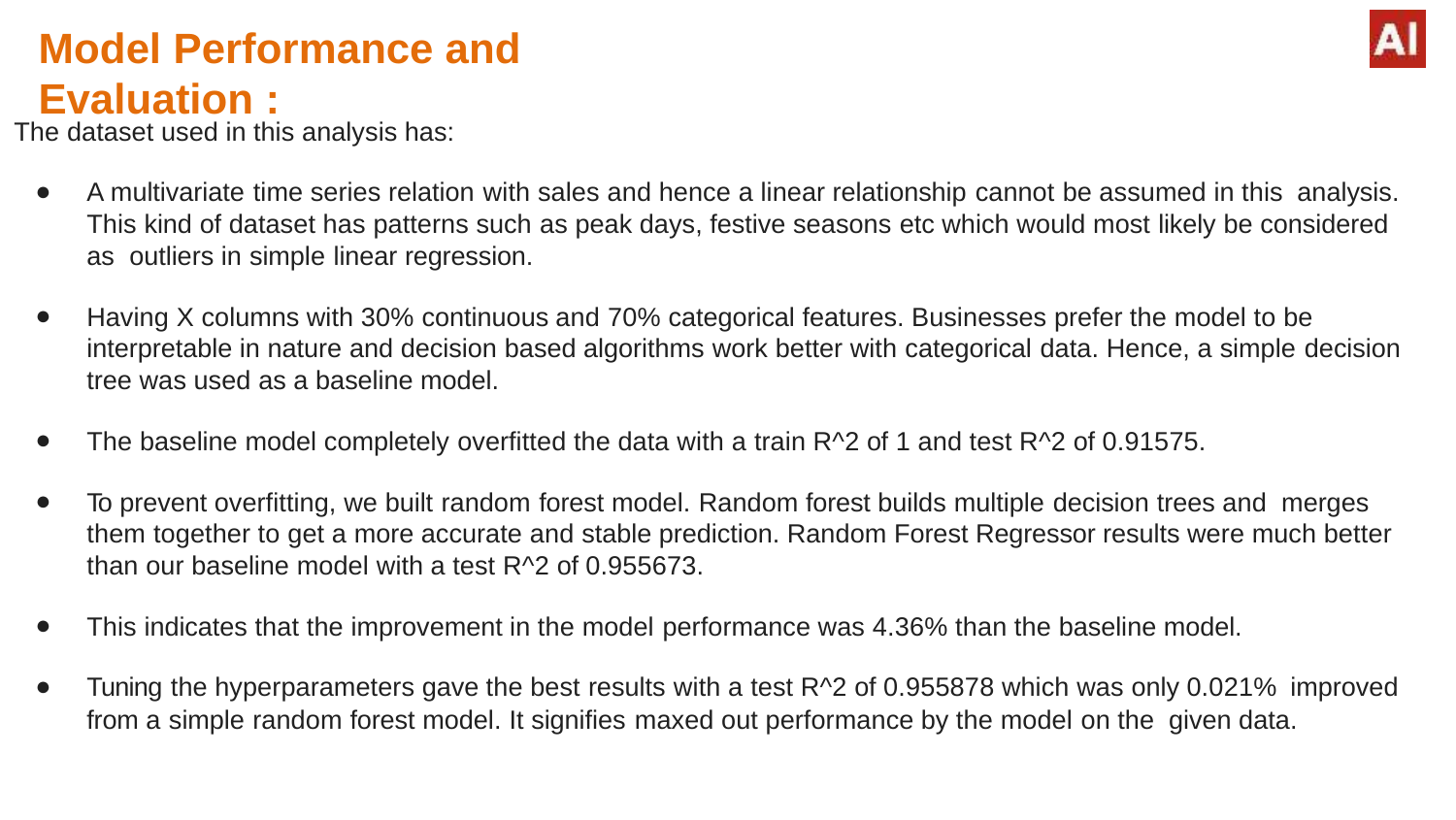

# Model Performance and Evaluation :
The dataset used in this analysis has:

A multivariate time series relation with sales and hence a linear relationship cannot be assumed in this analysis.  This kind of dataset has patterns such as peak days, festive seasons etc which would most likely be considered as  outliers in simple linear regression.

Having X columns with 30% continuous and 70% categorical features. Businesses prefer the model to be  interpretable in nature and decision based algorithms work better with categorical data. Hence, a simple decision  tree was used as a baseline model.

The baseline model completely overfitted the data with a train R^2 of 1 and test R^2 of 0.91575.

To prevent overfitting, we built random forest model. Random forest builds multiple decision trees and merges  them together to get a more accurate and stable prediction. Random Forest Regressor results were much better  than our baseline model with a test R^2 of 0.955673.

This indicates that the improvement in the model performance was 4.36% than the baseline model.

Tuning the hyperparameters gave the best results with a test R^2 of 0.955878 which was only 0.021% improved
from a simple random forest model. It signifies maxed out performance by the model on the given data.